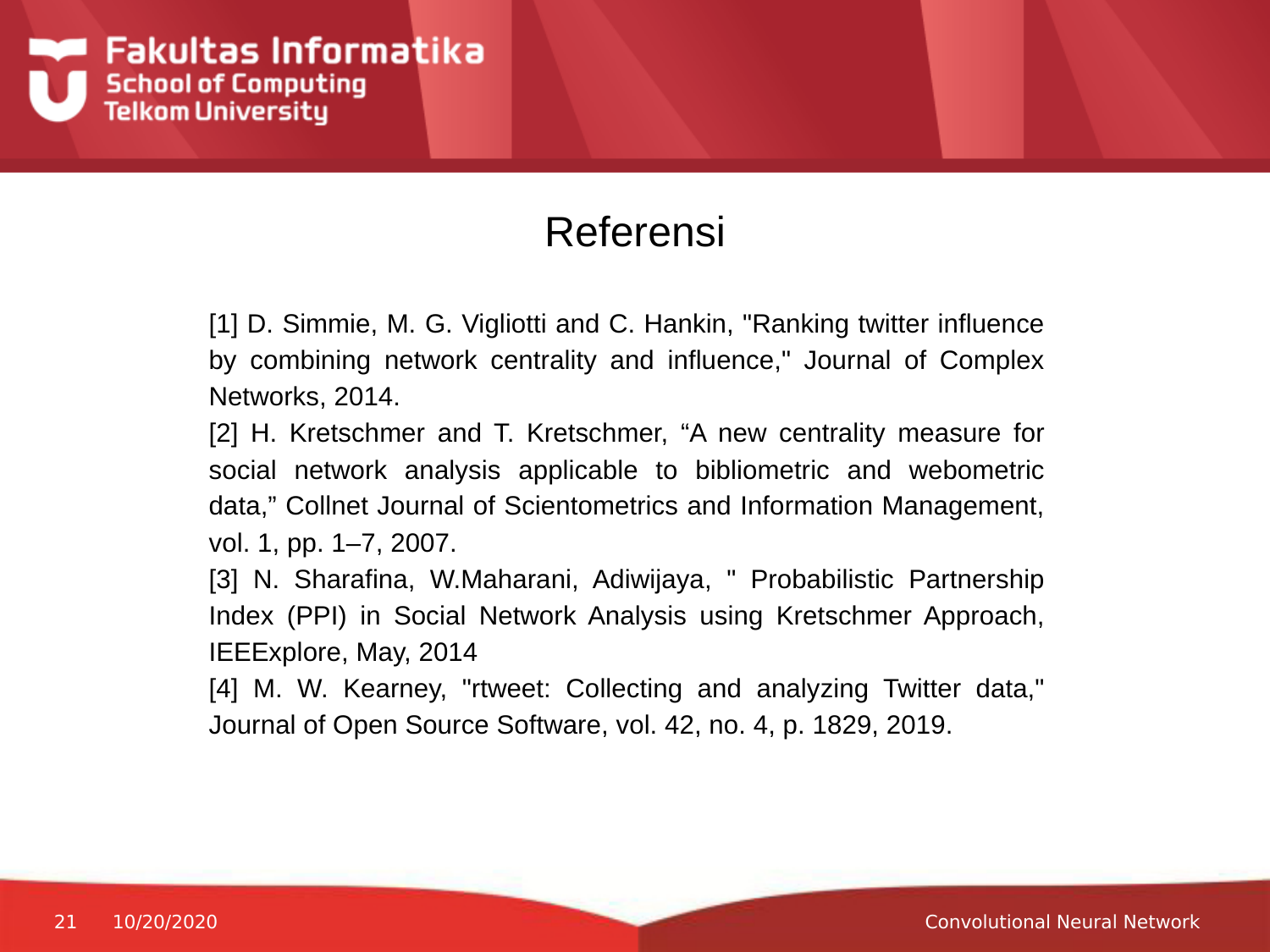

Referensi
[1] D. Simmie, M. G. Vigliotti and C. Hankin, "Ranking twitter influence by combining network centrality and influence," Journal of Complex Networks, 2014.
[2] H. Kretschmer and T. Kretschmer, “A new centrality measure for social network analysis applicable to bibliometric and webometric data,” Collnet Journal of Scientometrics and Information Management, vol. 1, pp. 1–7, 2007.
[3] N. Sharafina, W.Maharani, Adiwijaya, " Probabilistic Partnership Index (PPI) in Social Network Analysis using Kretschmer Approach, IEEExplore, May, 2014
[4] M. W. Kearney, "rtweet: Collecting and analyzing Twitter data," Journal of Open Source Software, vol. 42, no. 4, p. 1829, 2019.

Convolutional Neural Network
21
10/20/2020